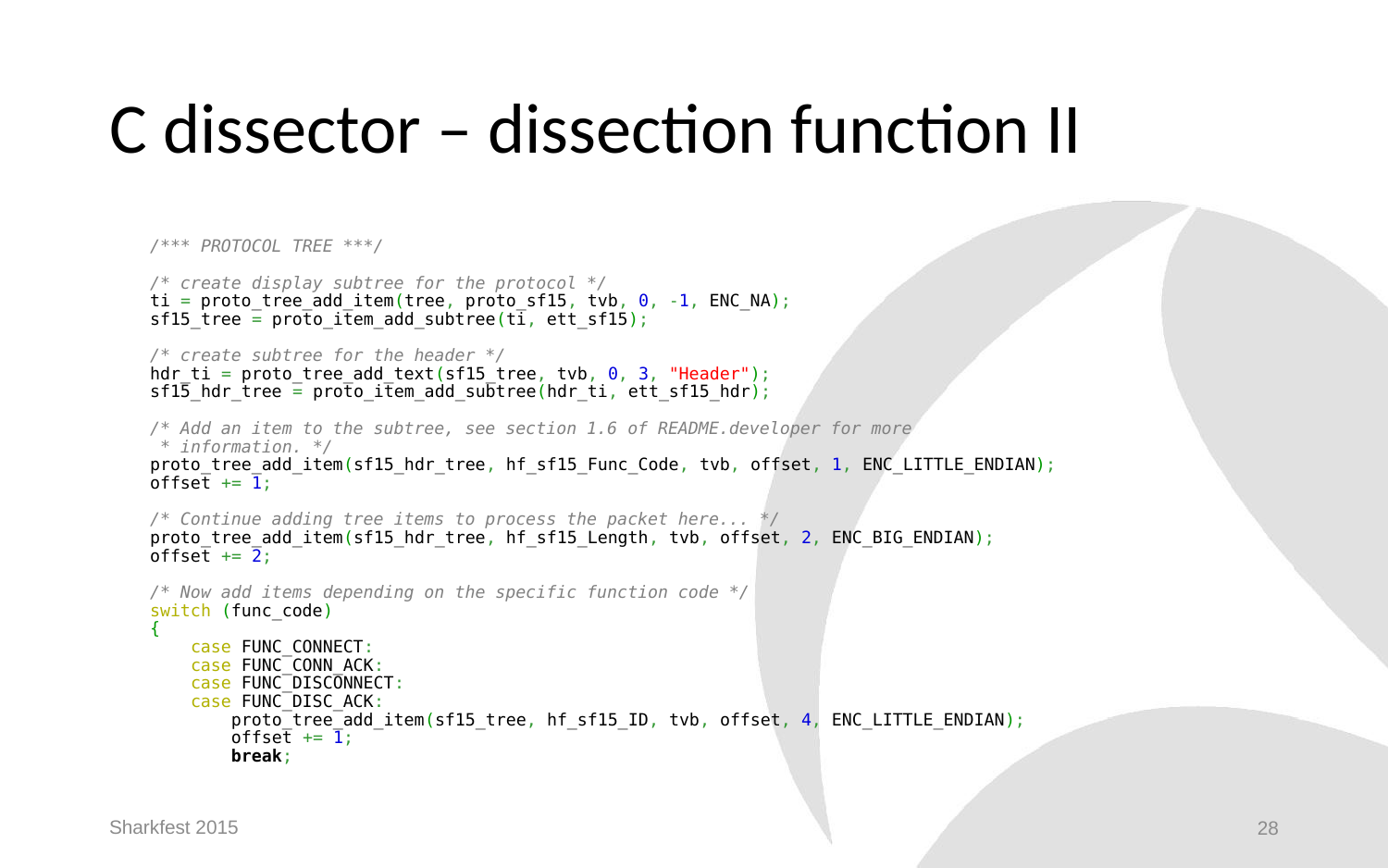

# C dissector – dissection function II
    /*** PROTOCOL TREE ***/

    /* create display subtree for the protocol */
    ti = proto_tree_add_item(tree, proto_sf15, tvb, 0, -1, ENC_NA);
    sf15_tree = proto_item_add_subtree(ti, ett_sf15);

    /* create subtree for the header */
    hdr_ti = proto_tree_add_text(sf15_tree, tvb, 0, 3, "Header");
    sf15_hdr_tree = proto_item_add_subtree(hdr_ti, ett_sf15_hdr);

    /* Add an item to the subtree, see section 1.6 of README.developer for more
     * information. */
    proto_tree_add_item(sf15_hdr_tree, hf_sf15_Func_Code, tvb, offset, 1, ENC_LITTLE_ENDIAN);
    offset += 1;

    /* Continue adding tree items to process the packet here... */
    proto_tree_add_item(sf15_hdr_tree, hf_sf15_Length, tvb, offset, 2, ENC_BIG_ENDIAN);
    offset += 2;

    /* Now add items depending on the specific function code */
    switch (func_code)
    {
        case FUNC_CONNECT:
        case FUNC_CONN_ACK:
        case FUNC_DISCONNECT:
        case FUNC_DISC_ACK:
            proto_tree_add_item(sf15_tree, hf_sf15_ID, tvb, offset, 4, ENC_LITTLE_ENDIAN);
            offset += 1;
            break;
Sharkfest 2015
28